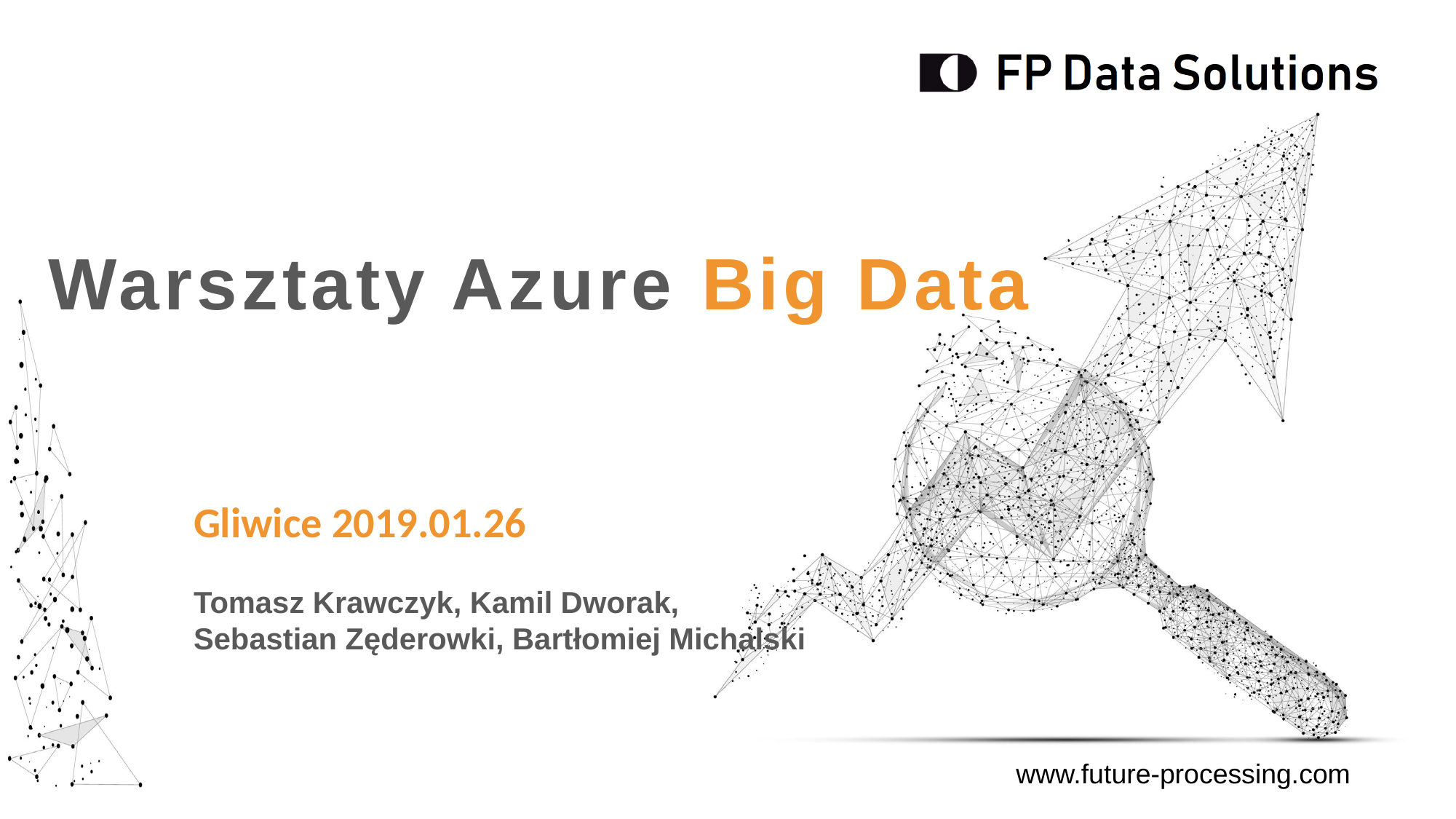

Warsztaty Azure Big Data
Gliwice 2019.01.26

Tomasz Krawczyk, Kamil Dworak, Sebastian Zęderowki, Bartłomiej Michalski